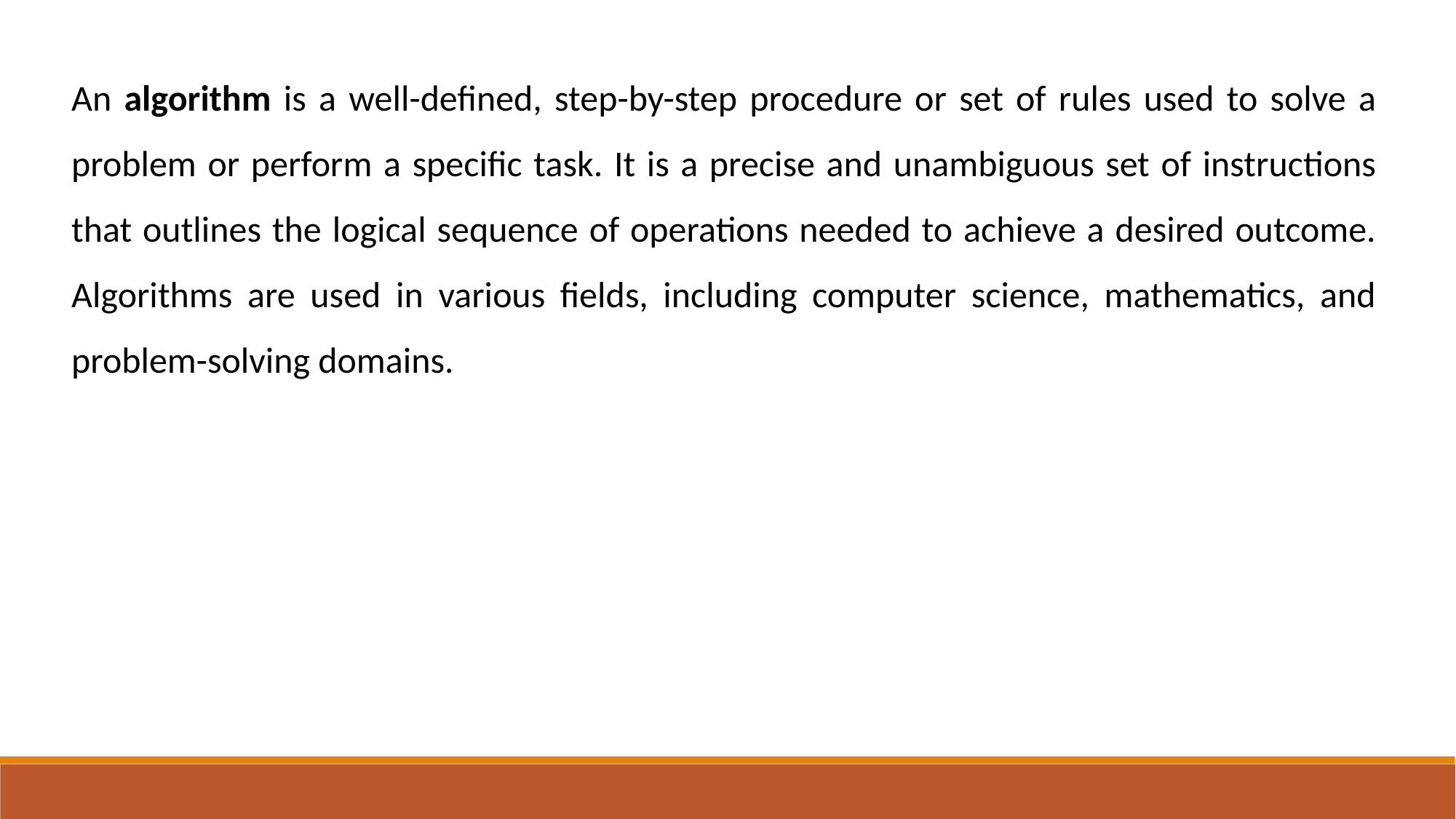

An algorithm is a well-defined, step-by-step procedure or set of rules used to solve a problem or perform a specific task. It is a precise and unambiguous set of instructions that outlines the logical sequence of operations needed to achieve a desired outcome. Algorithms are used in various fields, including computer science, mathematics, and problem-solving domains.